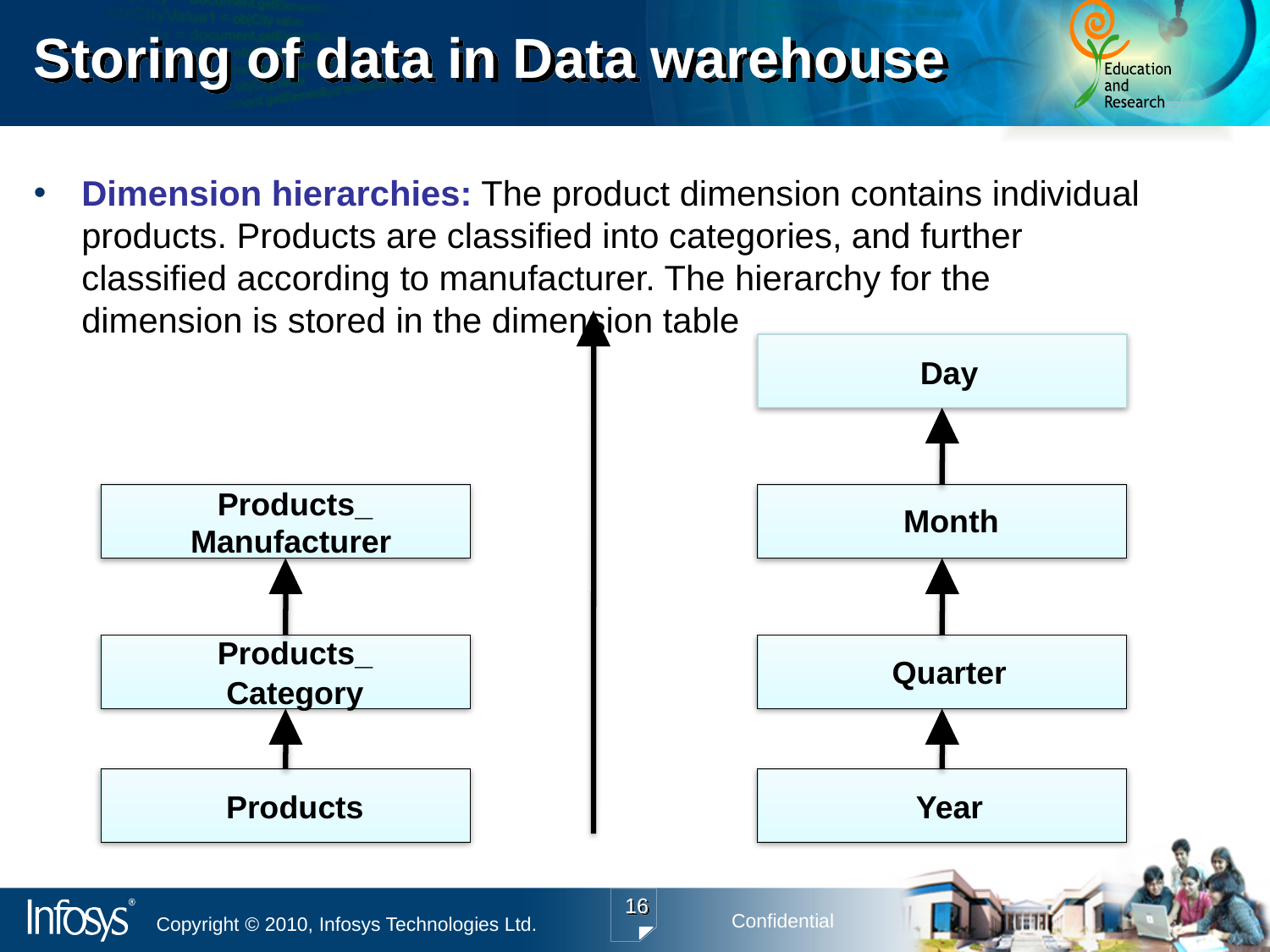

# Storing of data in Data warehouse
Dimension hierarchies: The product dimension contains individual products. Products are classified into categories, and further classified according to manufacturer. The hierarchy for the dimension is stored in the dimension table

Day

Products_

Month
Manufacturer

Products_

Quarter
Category

Products
Year
16